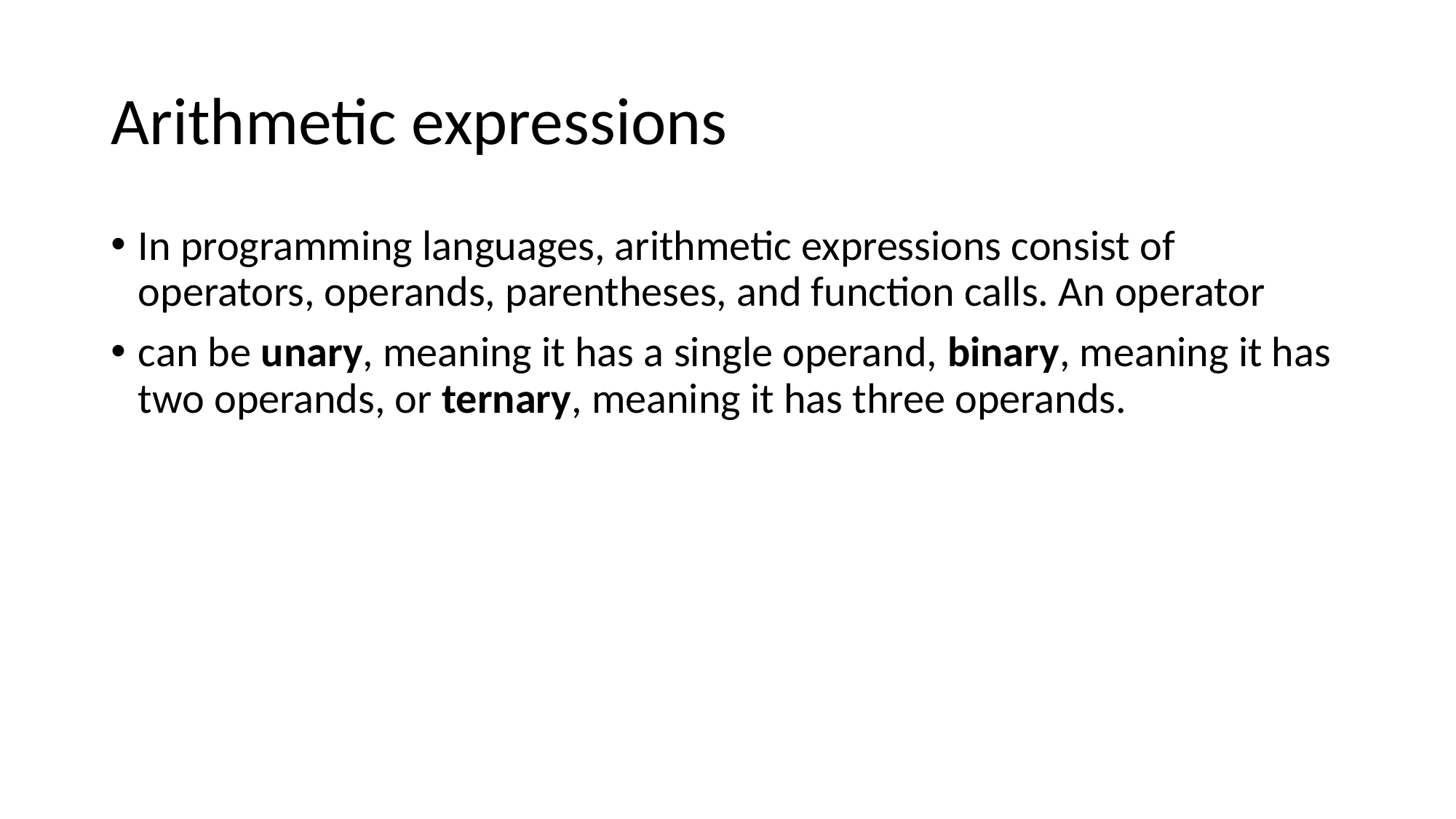

# Arithmetic expressions
In programming languages, arithmetic expressions consist of operators, operands, parentheses, and function calls. An operator
can be unary, meaning it has a single operand, binary, meaning it has two operands, or ternary, meaning it has three operands.